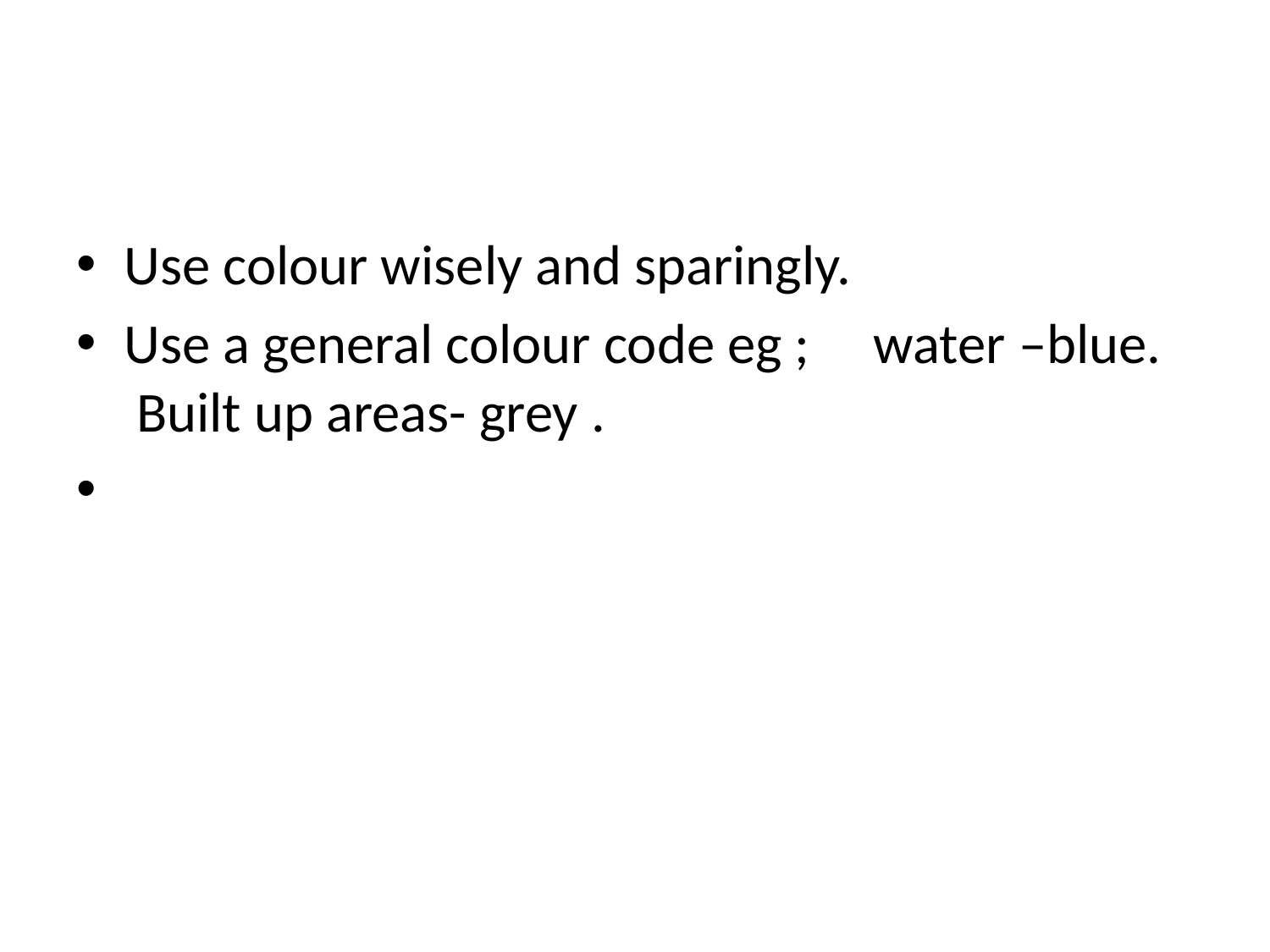

#
Use colour wisely and sparingly.
Use a general colour code eg ;     water –blue.    Built up areas- grey .